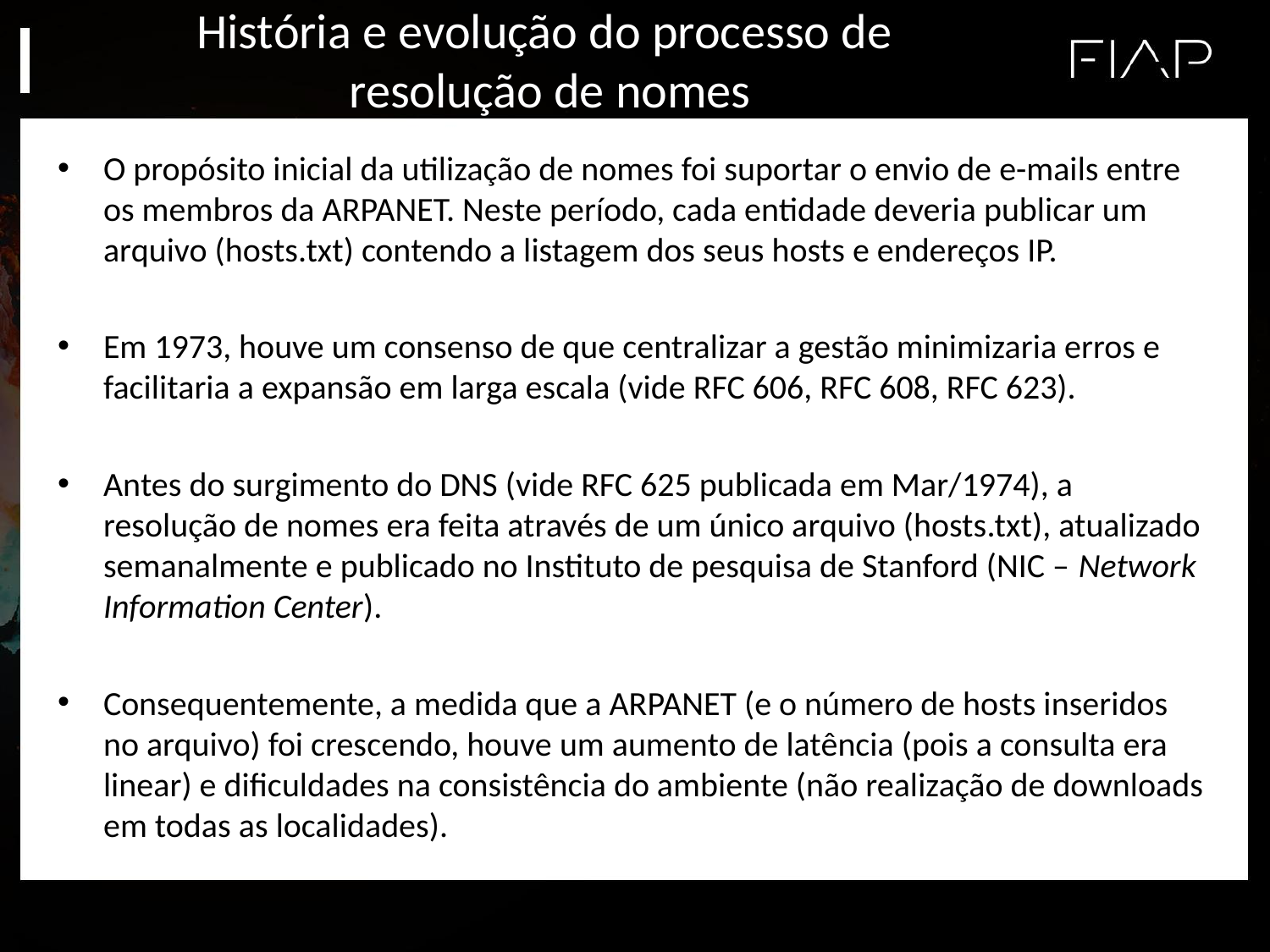

# História e evolução do processo de resolução de nomes
O propósito inicial da utilização de nomes foi suportar o envio de e-mails entre os membros da ARPANET. Neste período, cada entidade deveria publicar um arquivo (hosts.txt) contendo a listagem dos seus hosts e endereços IP.

Em 1973, houve um consenso de que centralizar a gestão minimizaria erros e facilitaria a expansão em larga escala (vide RFC 606, RFC 608, RFC 623).

Antes do surgimento do DNS (vide RFC 625 publicada em Mar/1974), a resolução de nomes era feita através de um único arquivo (hosts.txt), atualizado semanalmente e publicado no Instituto de pesquisa de Stanford (NIC – Network Information Center).

Consequentemente, a medida que a ARPANET (e o número de hosts inseridos no arquivo) foi crescendo, houve um aumento de latência (pois a consulta era linear) e dificuldades na consistência do ambiente (não realização de downloads em todas as localidades).